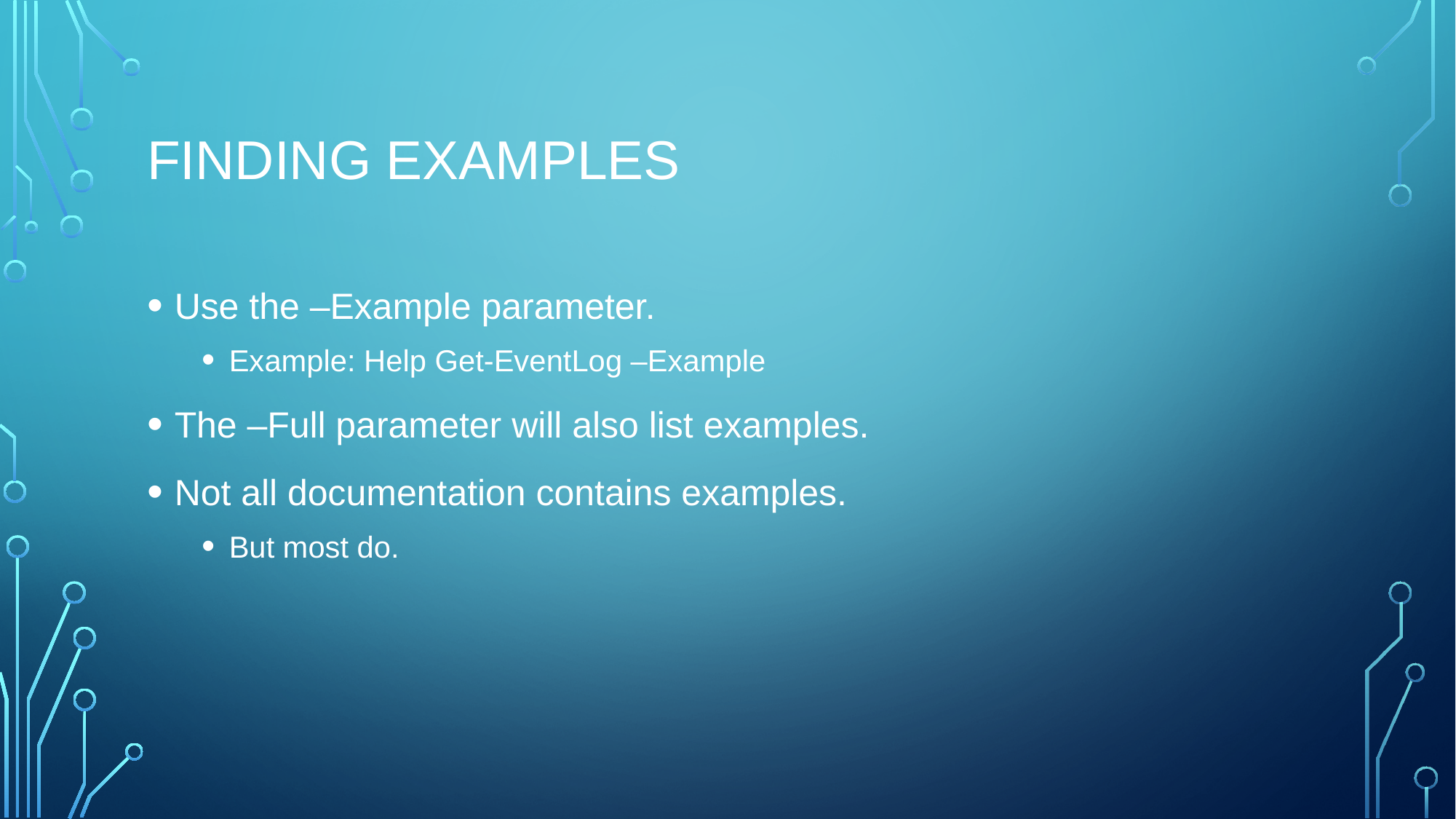

# Finding examples
Use the –Example parameter.
Example: Help Get-EventLog –Example
The –Full parameter will also list examples.
Not all documentation contains examples.
But most do.